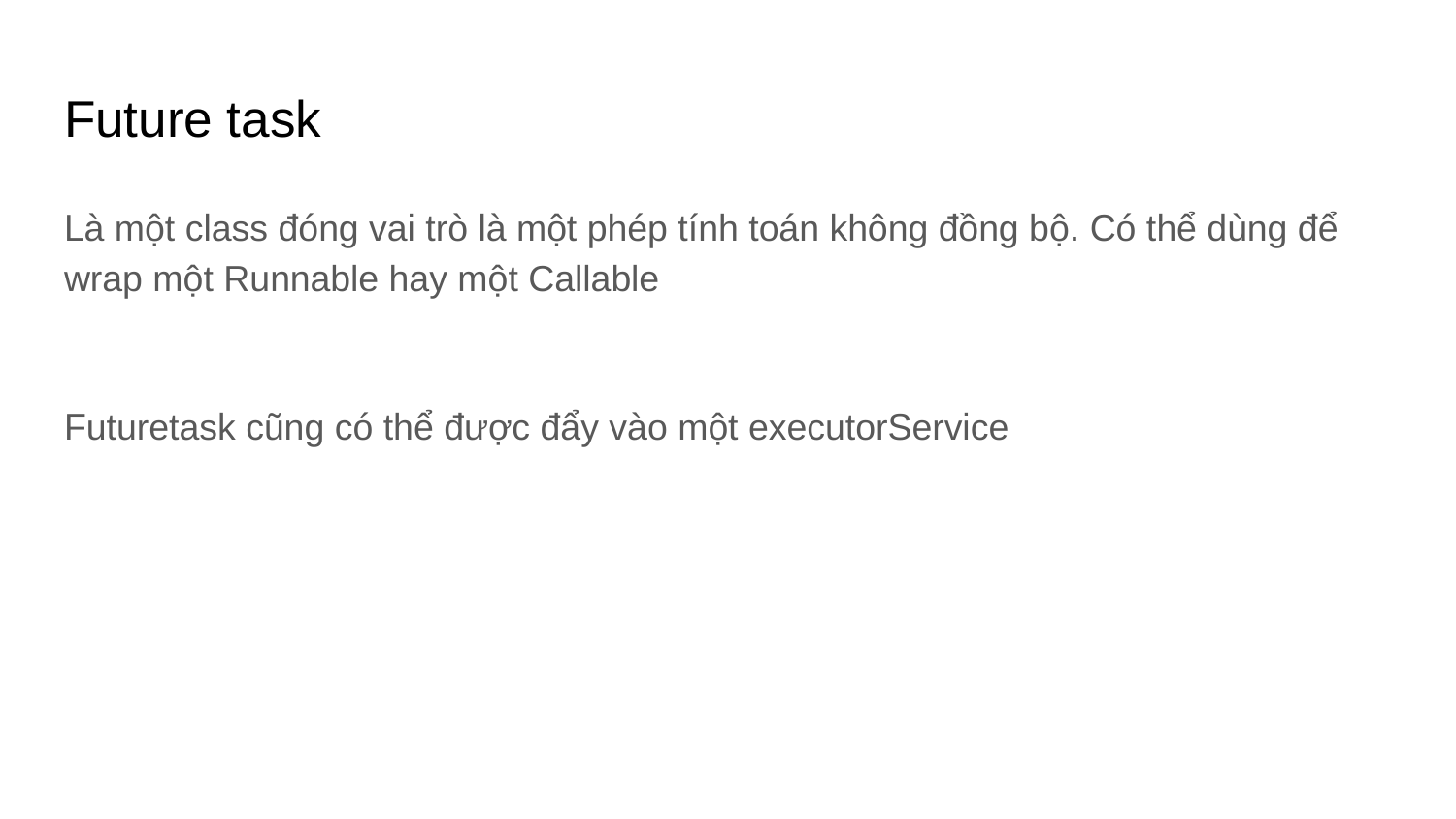

# Future task
Là một class đóng vai trò là một phép tính toán không đồng bộ. Có thể dùng để wrap một Runnable hay một Callable

Futuretask cũng có thể được đẩy vào một executorService